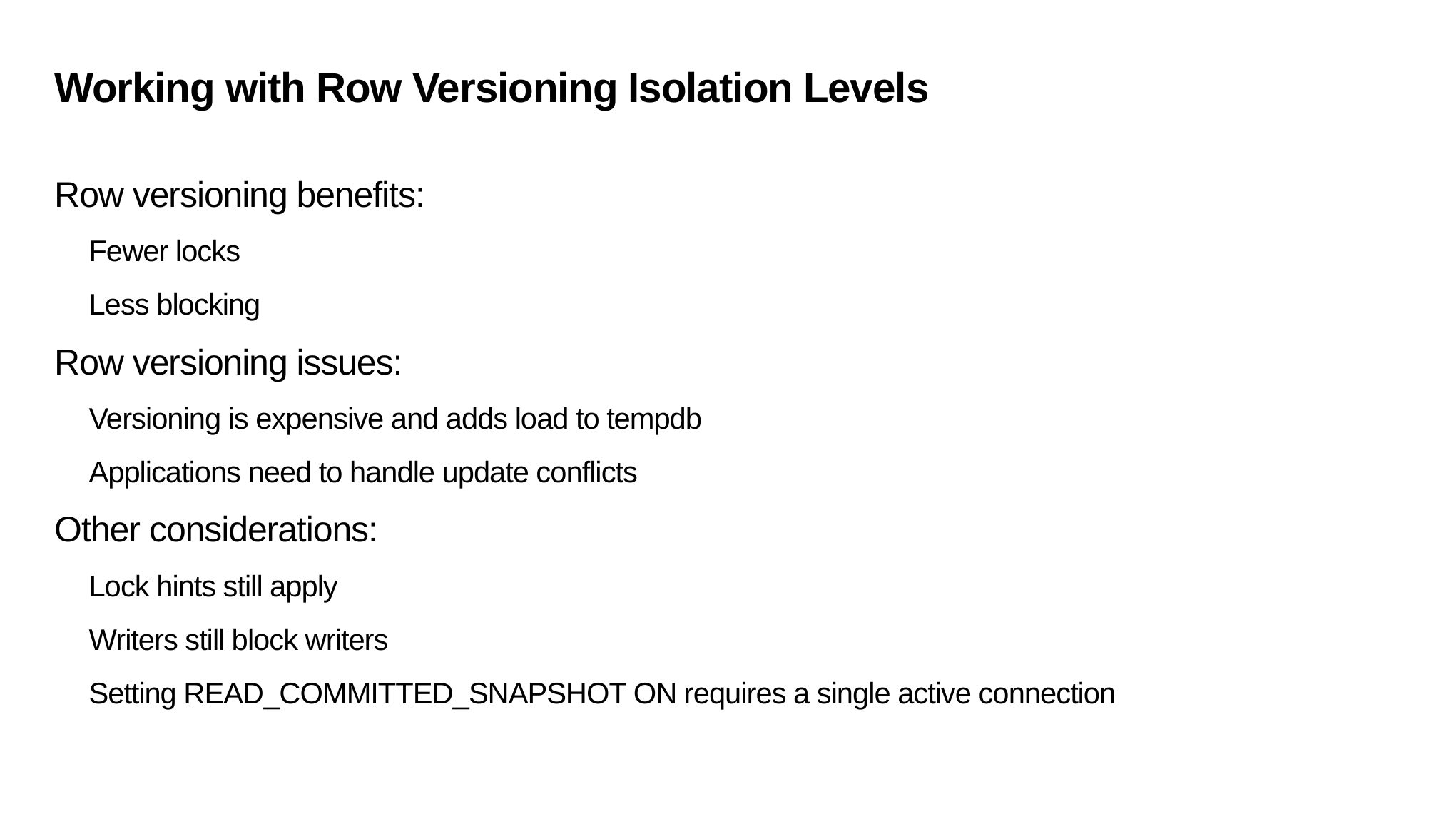

# Working with Row Versioning Isolation Levels

Row versioning benefits:
Fewer locks
Less blocking
Row versioning issues:
Versioning is expensive and adds load to tempdb
Applications need to handle update conflicts
Other considerations:
Lock hints still apply
Writers still block writers
Setting READ_COMMITTED_SNAPSHOT ON requires a single active connection